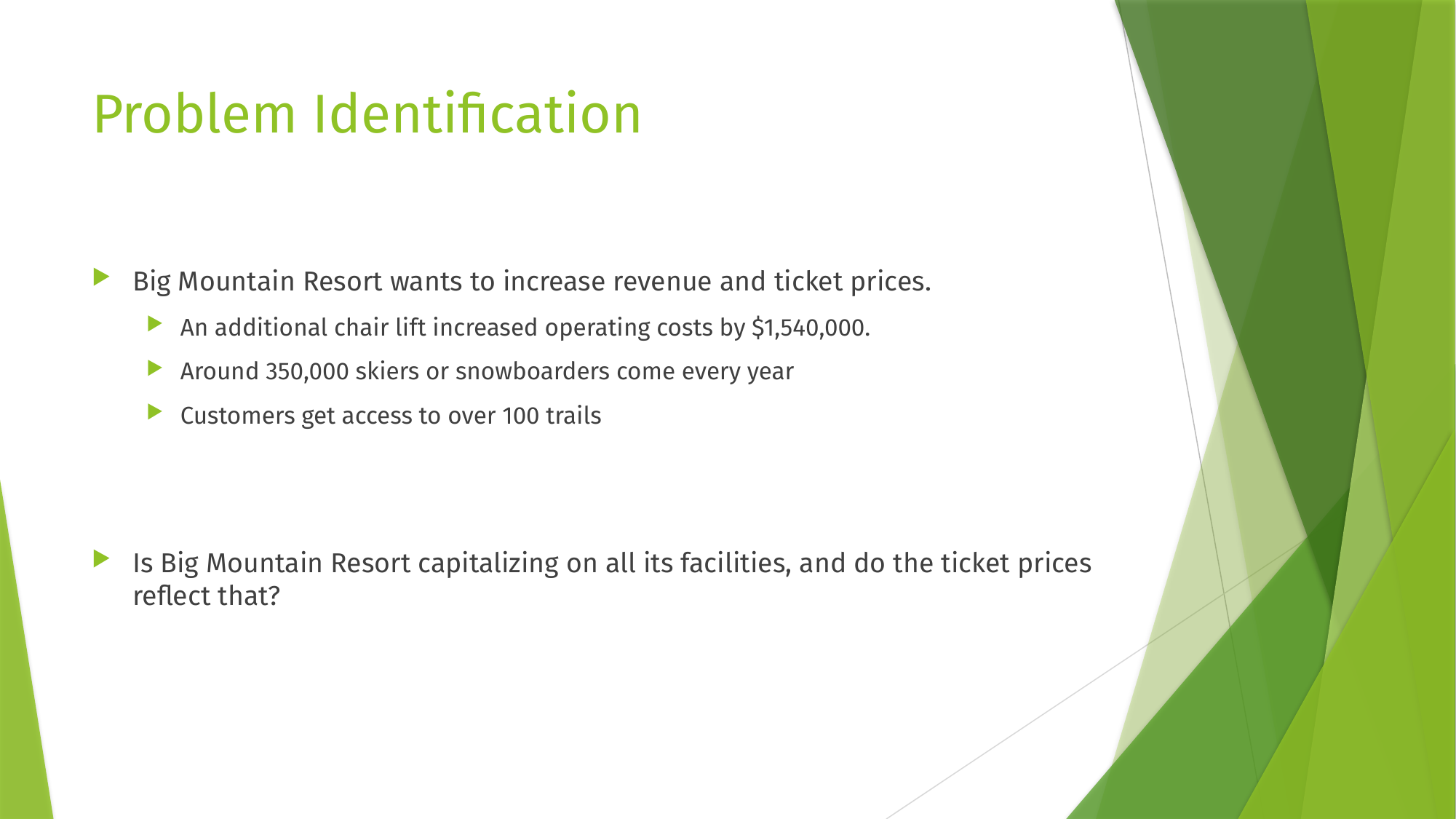

# Problem Identification
Big Mountain Resort wants to increase revenue and ticket prices.
An additional chair lift increased operating costs by $1,540,000.
Around 350,000 skiers or snowboarders come every year
Customers get access to over 100 trails

Is Big Mountain Resort capitalizing on all its facilities, and do the ticket prices reflect that?